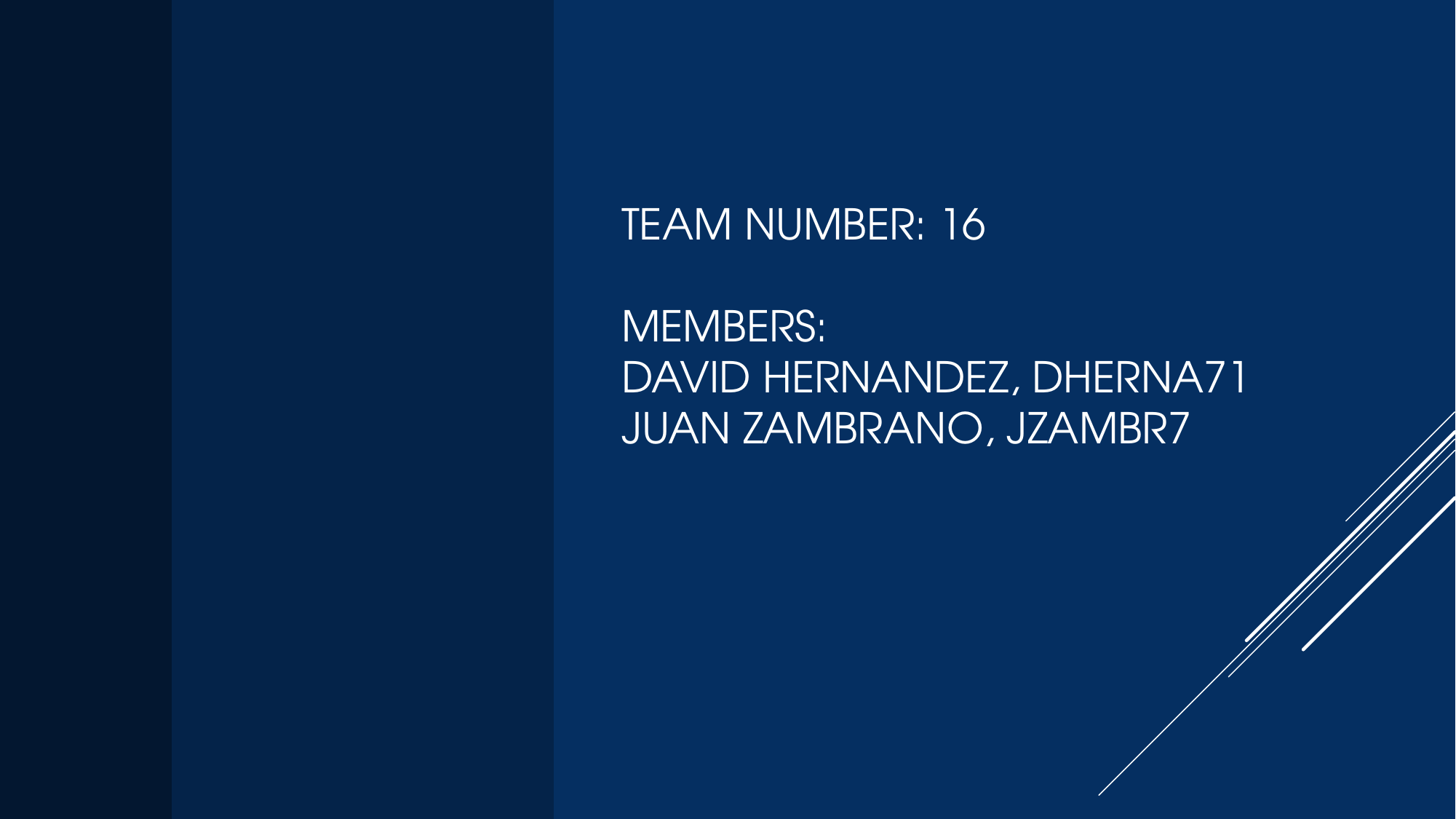

# Team Number: 16 Members: David Hernandez, dherna71 Juan Zambrano, jzambr7